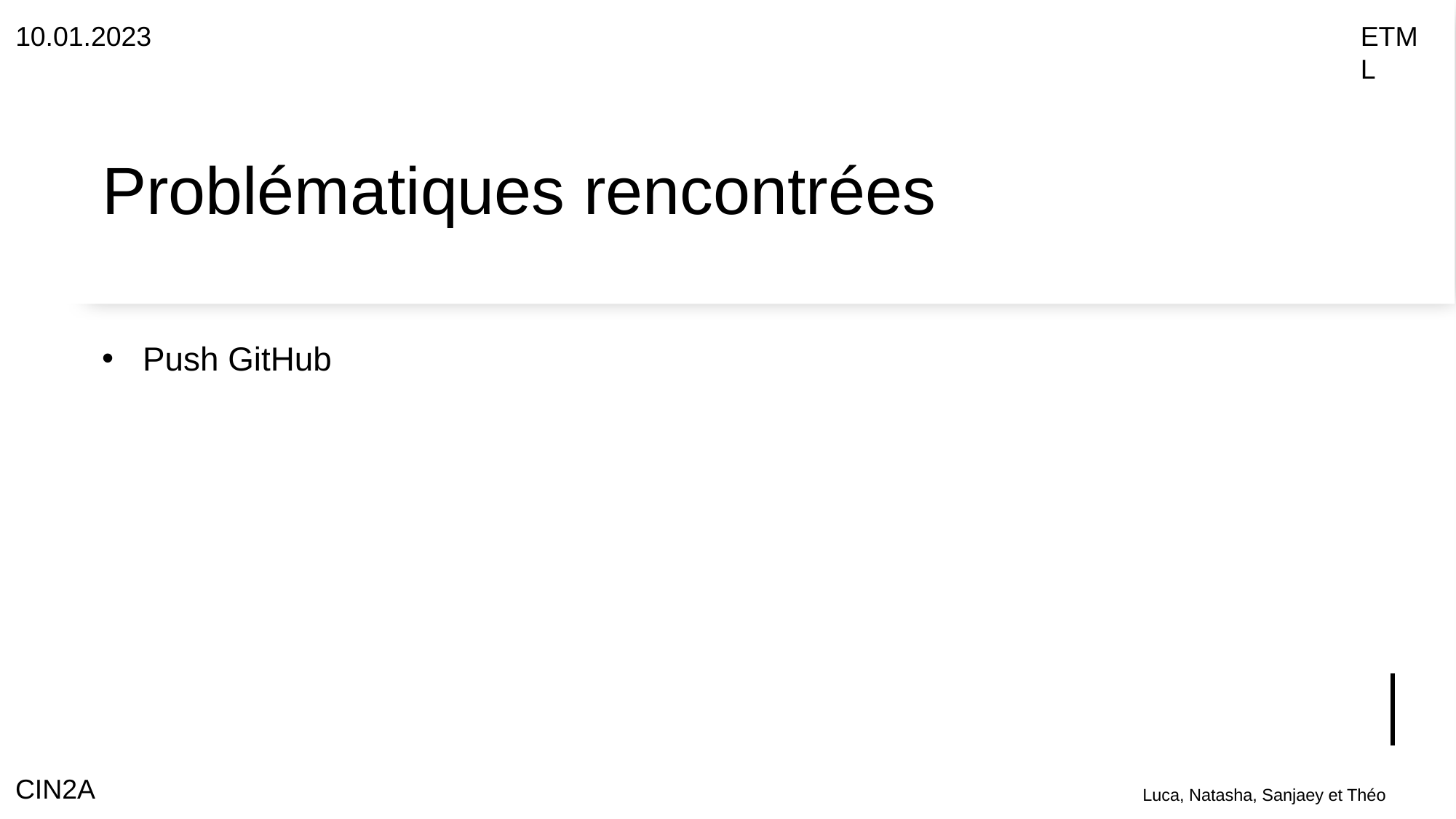

10.01.2023
ETML
# Problématiques rencontrées
Push GitHub

Luca, Natasha, Sanjaey et Théo
CIN2A